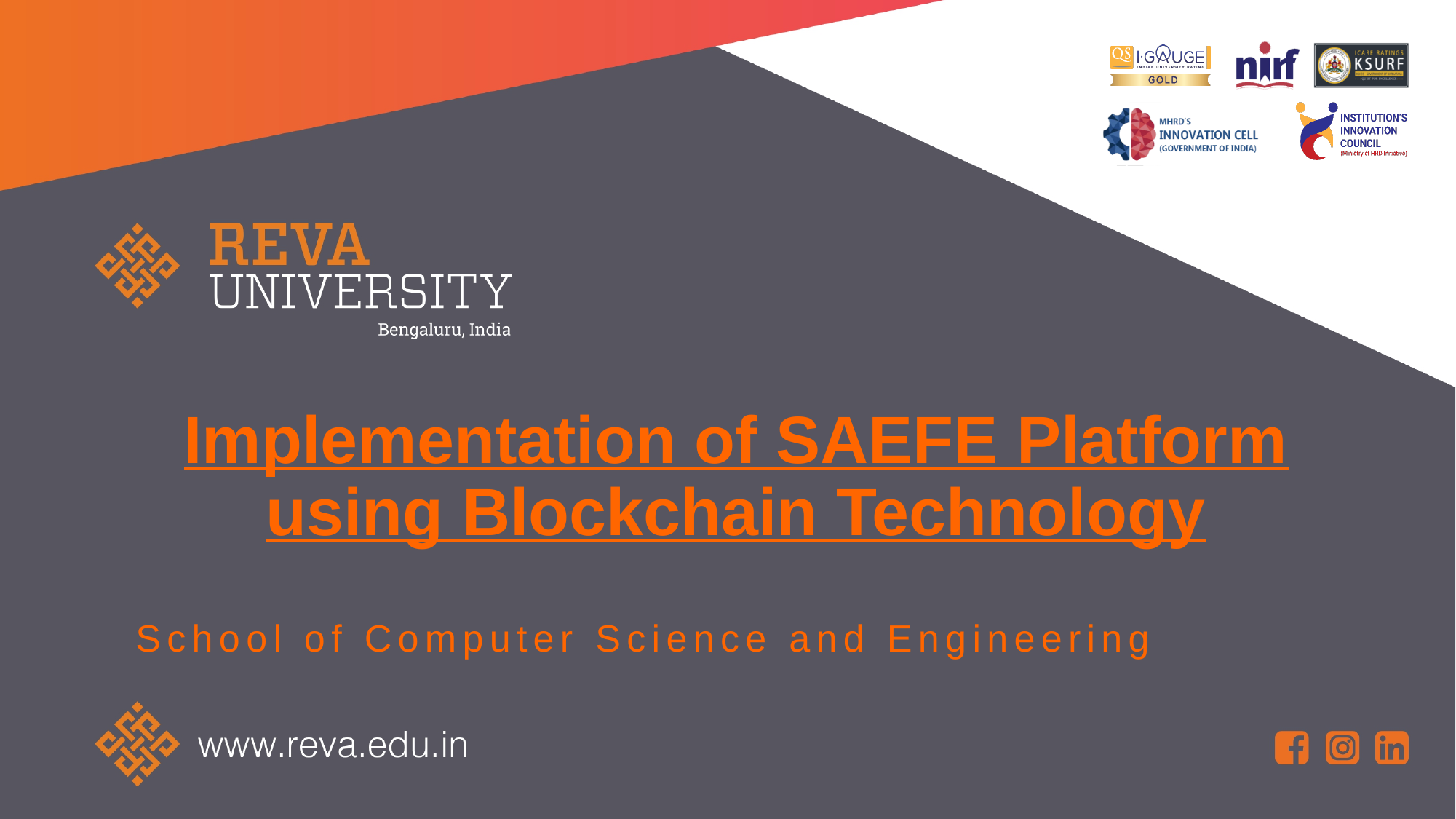

# Implementation of SAEFE Platform using Blockchain Technology
School of Computer Science and Engineering